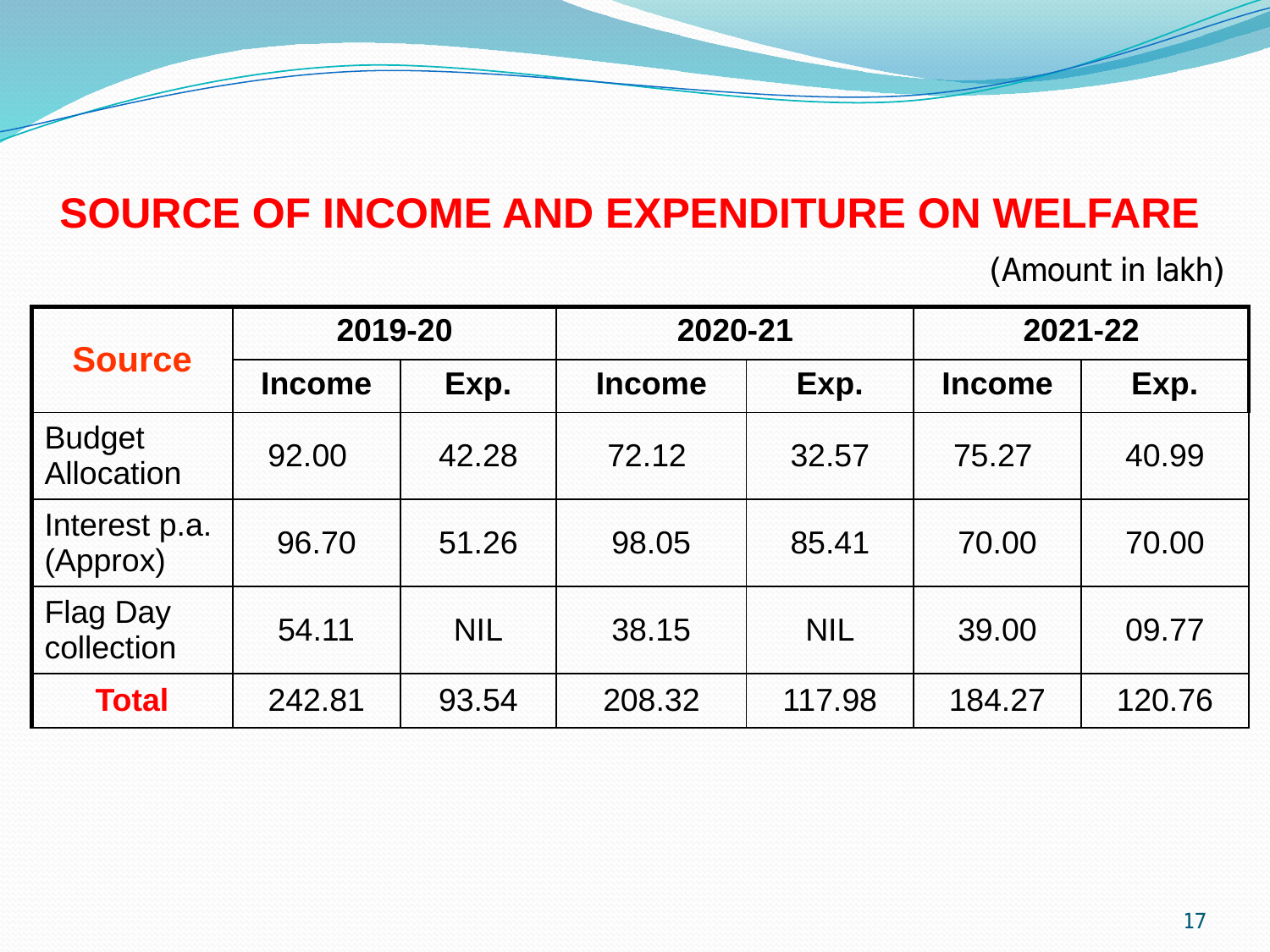

SOURCE OF INCOME AND EXPENDITURE ON WELFARE
(Amount in lakh)
| Source | 2019-20 |  | 2020-21 |  | 2021-22 |  |
| --- | --- | --- | --- | --- | --- | --- |
|  | Income | Exp. | Income | Exp. | Income | Exp. |
| Budget Allocation | 92.00 | 42.28 | 72.12 | 32.57 | 75.27 | 40.99 |
| Interest p.a. (Approx) | 96.70 | 51.26 | 98.05 | 85.41 | 70.00 | 70.00 |
| Flag Day collection | 54.11 | NIL | 38.15 | NIL | 39.00 | 09.77 |
| Total | 242.81 | 93.54 | 208.32 | 117.98 | 184.27 | 120.76 |
17